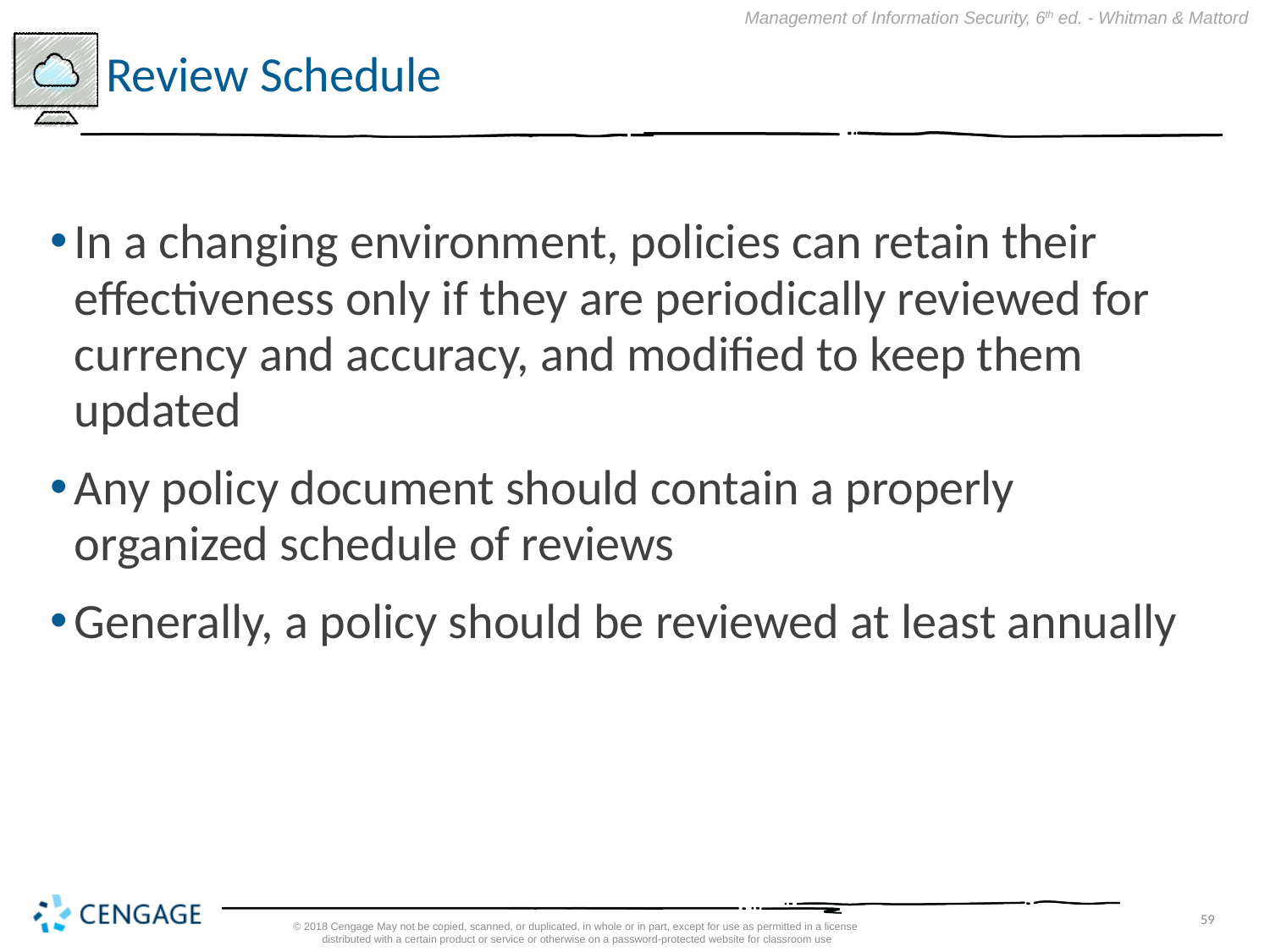

# Review Schedule
In a changing environment, policies can retain their effectiveness only if they are periodically reviewed for currency and accuracy, and modified to keep them updated
Any policy document should contain a properly organized schedule of reviews
Generally, a policy should be reviewed at least annually